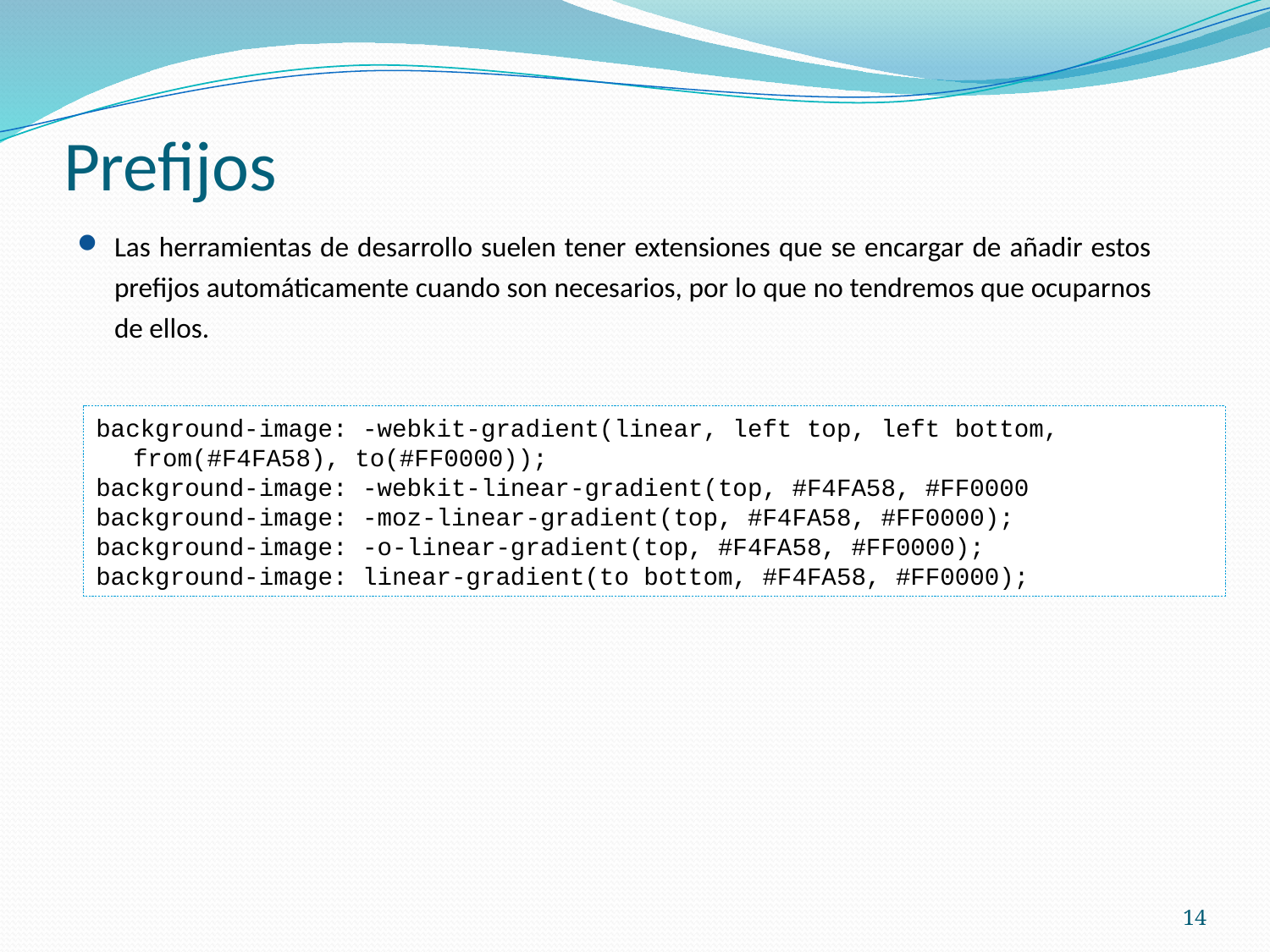

# Prefijos
Las herramientas de desarrollo suelen tener extensiones que se encargar de añadir estos prefijos automáticamente cuando son necesarios, por lo que no tendremos que ocuparnos de ellos.

background-image: -webkit-gradient(linear, left top, left bottom, from(#F4FA58), to(#FF0000));
background-image: -webkit-linear-gradient(top, #F4FA58, #FF0000
background-image: -moz-linear-gradient(top, #F4FA58, #FF0000);
background-image: -o-linear-gradient(top, #F4FA58, #FF0000);
background-image: linear-gradient(to bottom, #F4FA58, #FF0000);
14